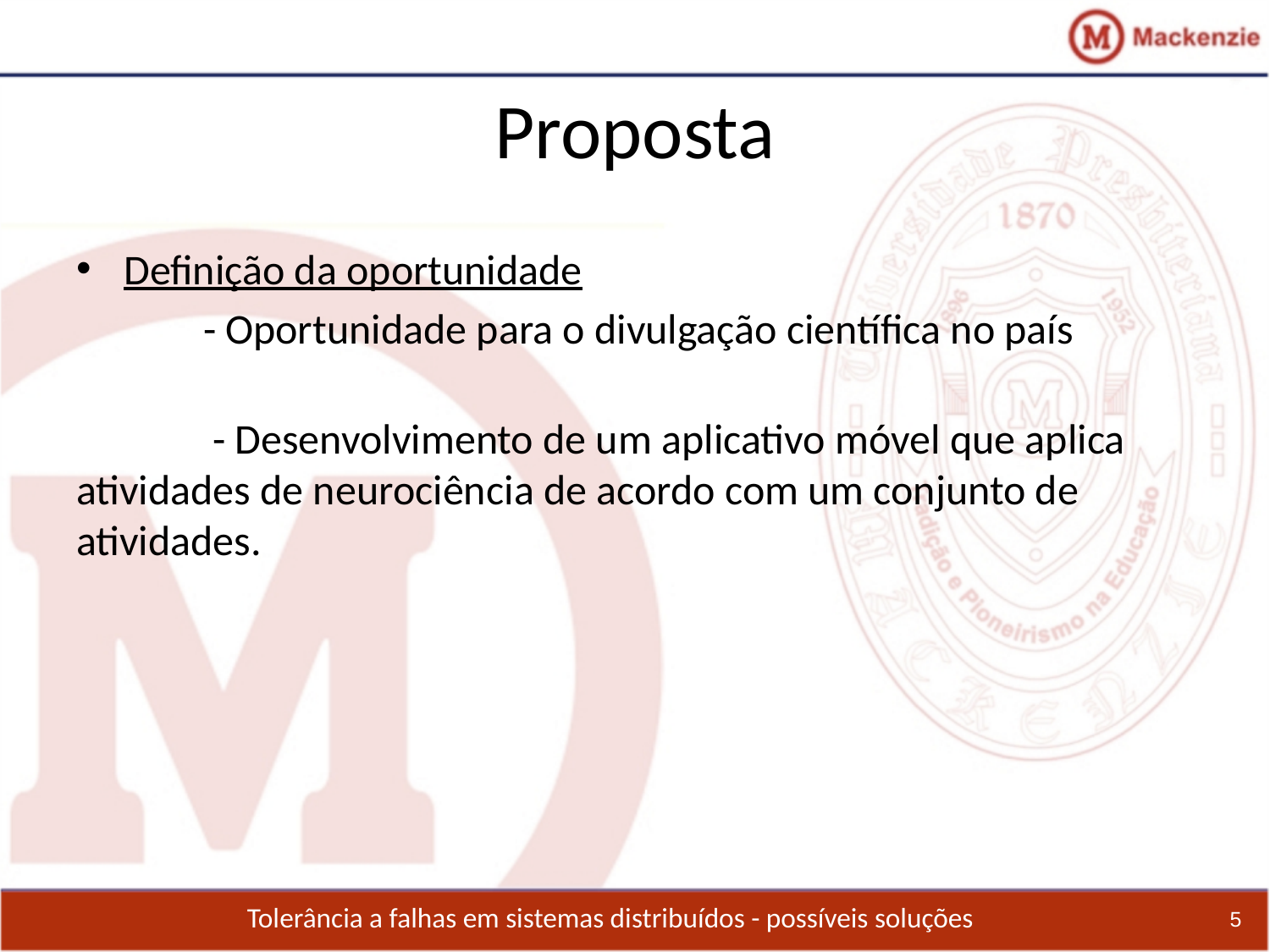

# Proposta

Definição da oportunidade
	- Oportunidade para o divulgação científica no país
	 - Desenvolvimento de um aplicativo móvel que aplica atividades de neurociência de acordo com um conjunto de atividades.
Tolerância a falhas em sistemas distribuídos - possíveis soluções
5